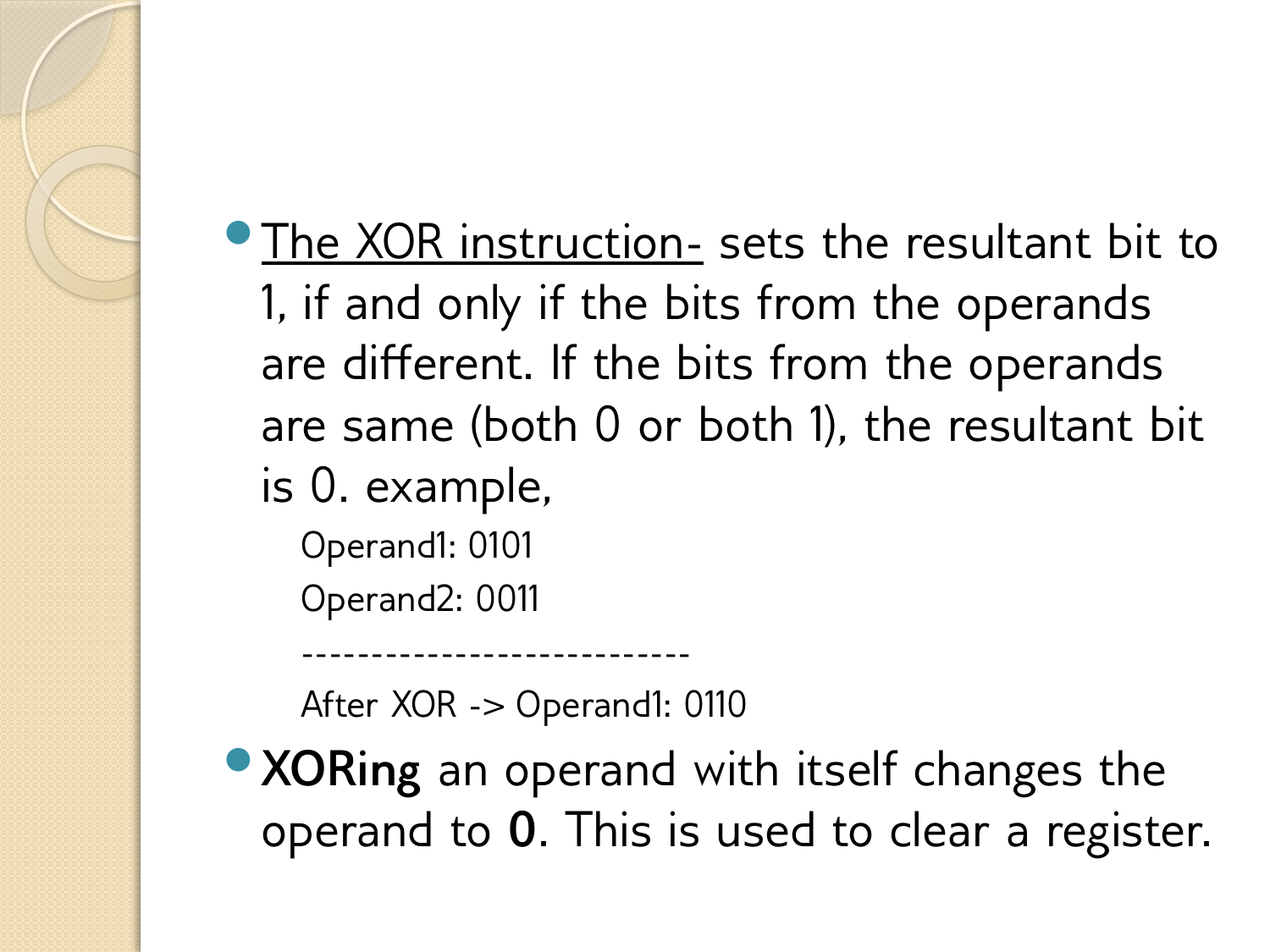

#
The XOR instruction- sets the resultant bit to 1, if and only if the bits from the operands are different. If the bits from the operands are same (both 0 or both 1), the resultant bit is 0. example,
Operand1: 0101
Operand2: 0011
----------------------------
After XOR -> Operand1: 0110
XORing an operand with itself changes the operand to 0. This is used to clear a register.